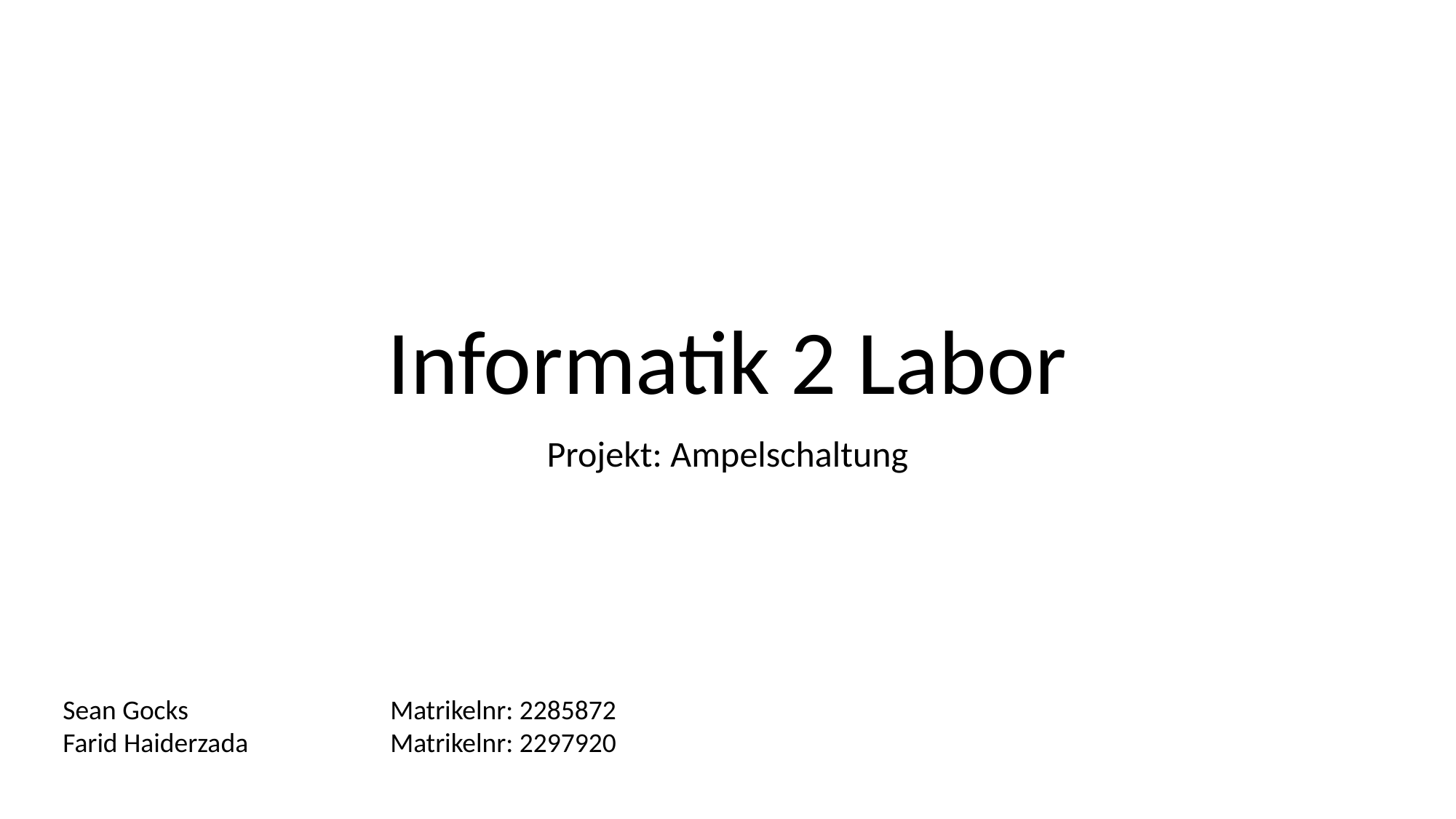

# Informatik 2 Labor
Projekt: Ampelschaltung
Sean Gocks 		Matrikelnr: 2285872
Farid Haiderzada		Matrikelnr: 2297920